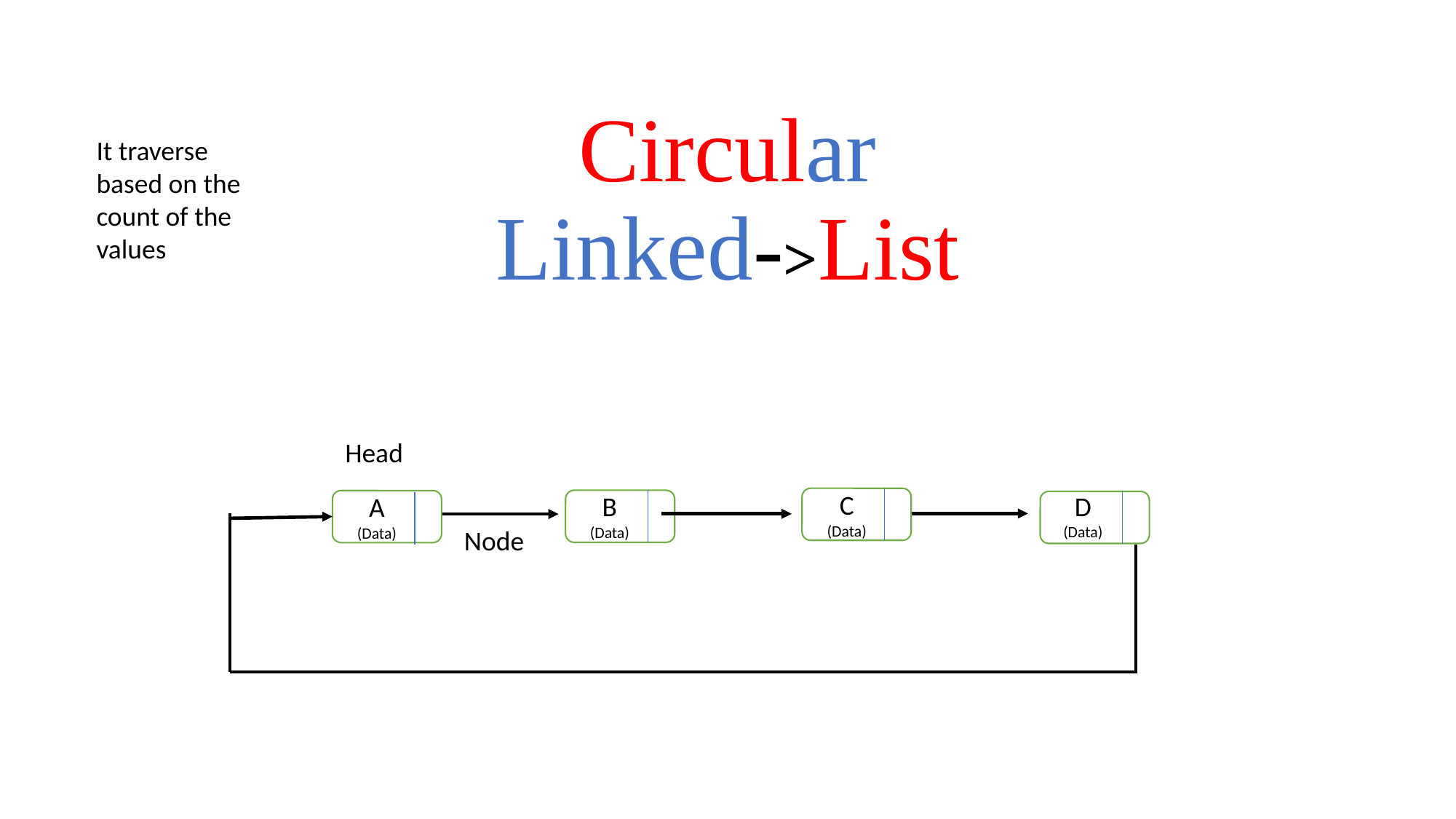

# Circular Linked->List
It traverse based on the count of the values
Head
C
(Data)

D
(Data)

B
(Data)
A
(Data)

Node